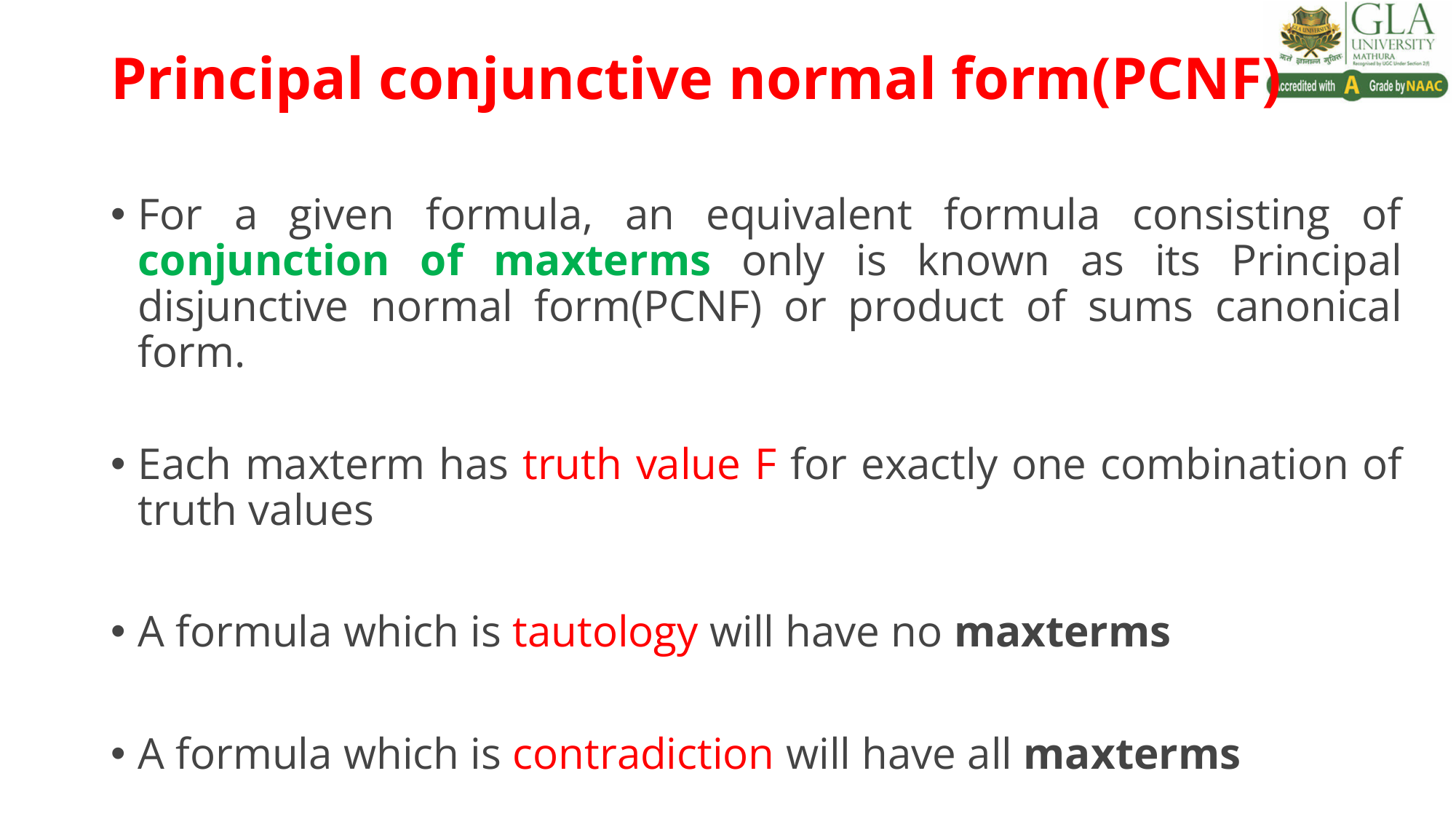

# Principal conjunctive normal form(PCNF)
For a given formula, an equivalent formula consisting of conjunction of maxterms only is known as its Principal disjunctive normal form(PCNF) or product of sums canonical form.
Each maxterm has truth value F for exactly one combination of truth values

A formula which is tautology will have no maxterms

A formula which is contradiction will have all maxterms